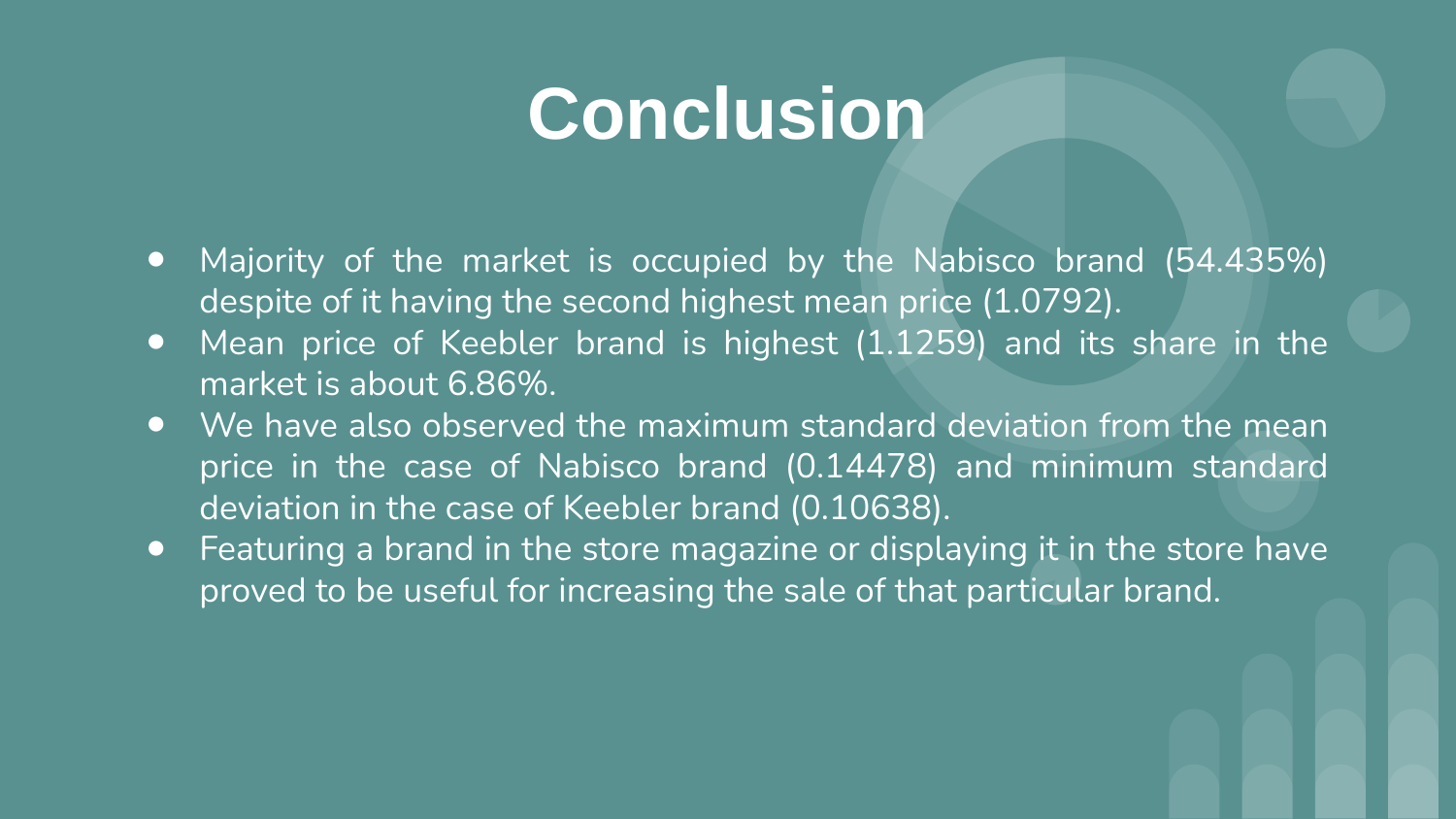

# Conclusion
Majority of the market is occupied by the Nabisco brand (54.435%) despite of it having the second highest mean price (1.0792).
Mean price of Keebler brand is highest (1.1259) and its share in the market is about 6.86%.
We have also observed the maximum standard deviation from the mean price in the case of Nabisco brand (0.14478) and minimum standard deviation in the case of Keebler brand (0.10638).
Featuring a brand in the store magazine or displaying it in the store have proved to be useful for increasing the sale of that particular brand.